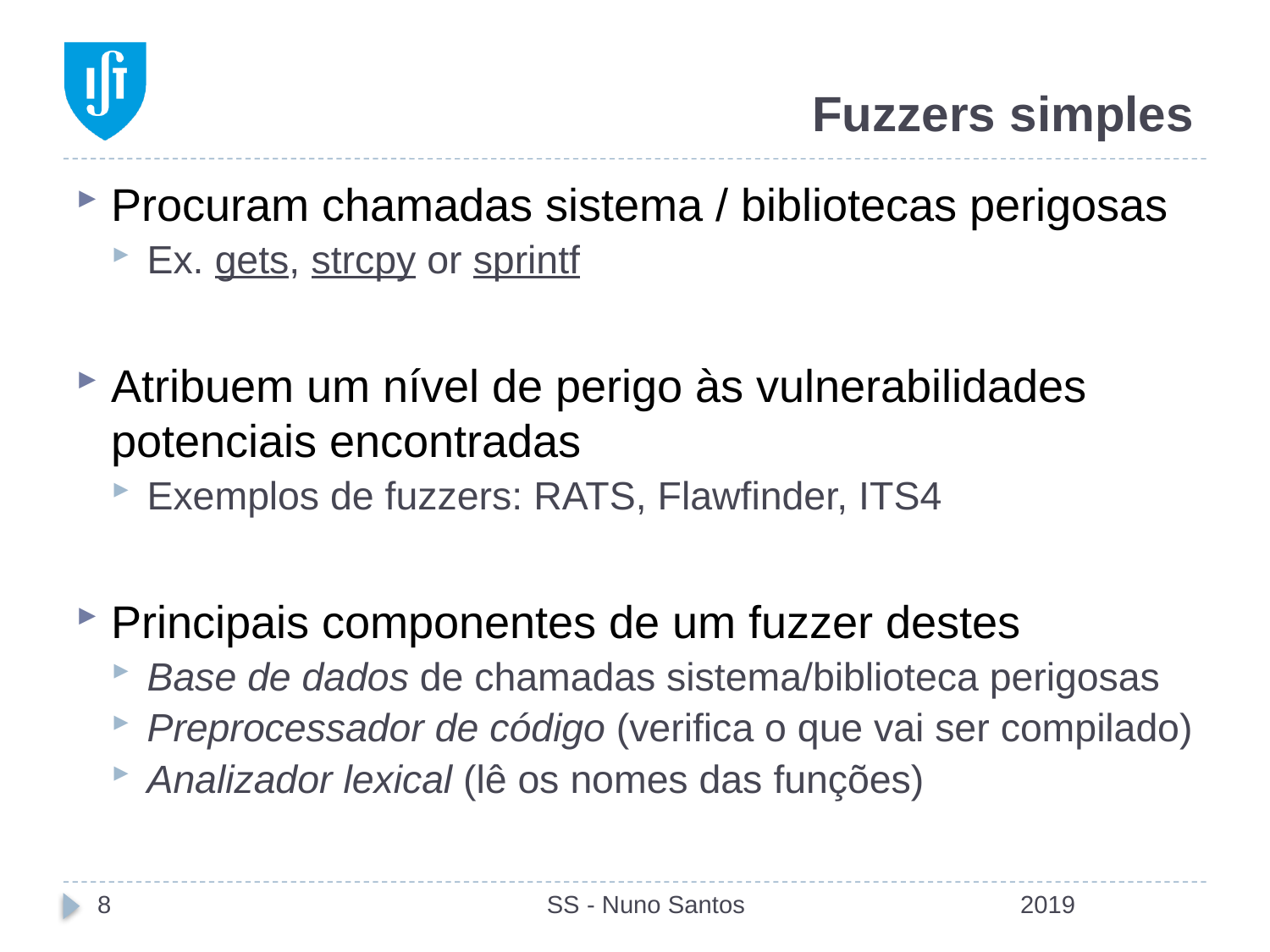

# Fuzzers simples
Procuram chamadas sistema / bibliotecas perigosas
Ex. gets, strcpy or sprintf

Atribuem um nível de perigo às vulnerabilidades potenciais encontradas
Exemplos de fuzzers: RATS, Flawfinder, ITS4

Principais componentes de um fuzzer destes
Base de dados de chamadas sistema/biblioteca perigosas
Preprocessador de código (verifica o que vai ser compilado)
Analizador lexical (lê os nomes das funções)
8
SS - Nuno Santos
2019